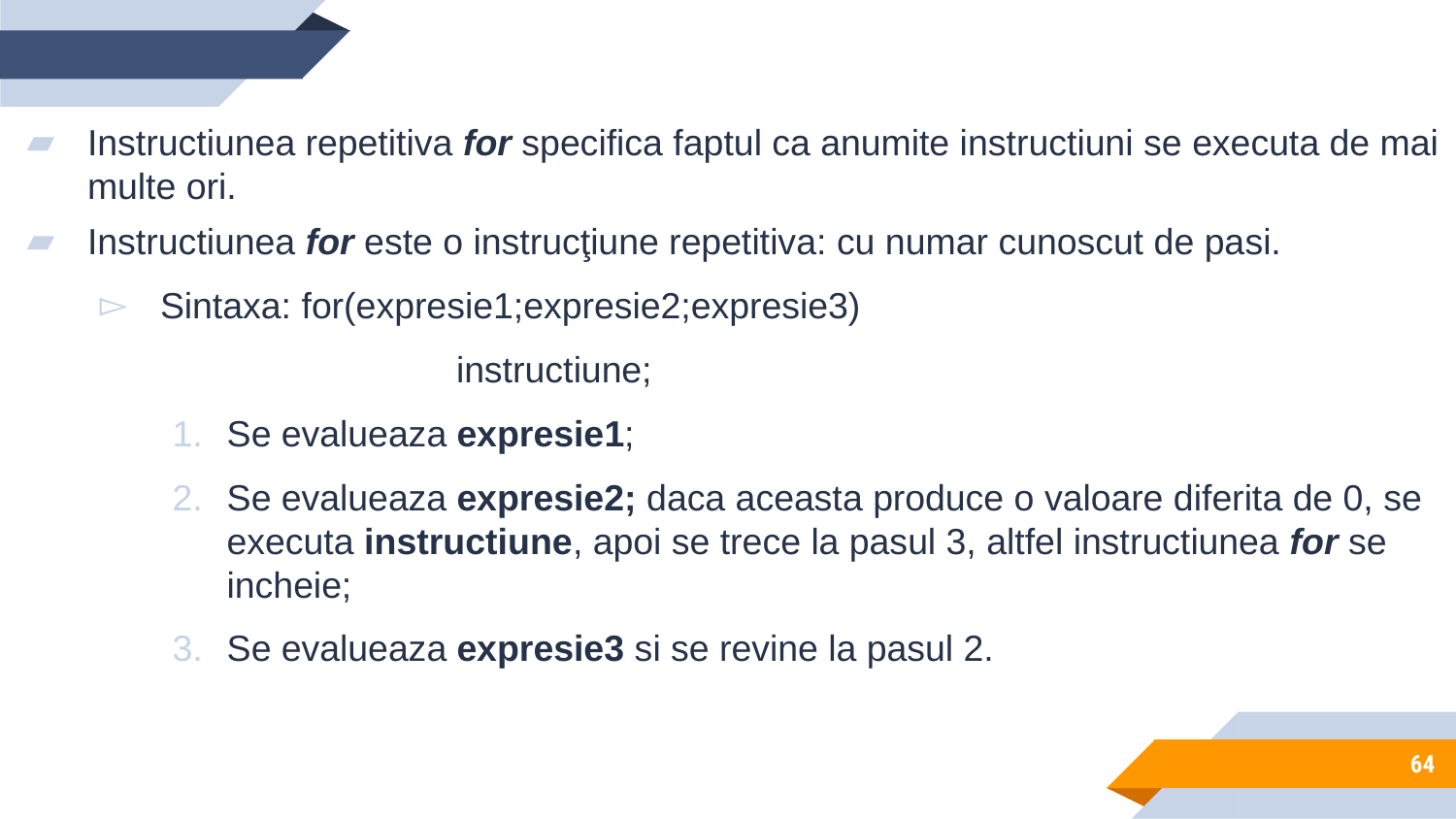

Instructiunea repetitiva for specifica faptul ca anumite instructiuni se executa de mai multe ori.
Instructiunea for este o instrucţiune repetitiva: cu numar cunoscut de pasi.
Sintaxa: for(expresie1;expresie2;expresie3)
                                   instructiune;
Se evalueaza expresie1;
Se evalueaza expresie2; daca aceasta produce o valoare diferita de 0, se executa instructiune, apoi se trece la pasul 3, altfel instructiunea for se incheie;
Se evalueaza expresie3 si se revine la pasul 2.

64